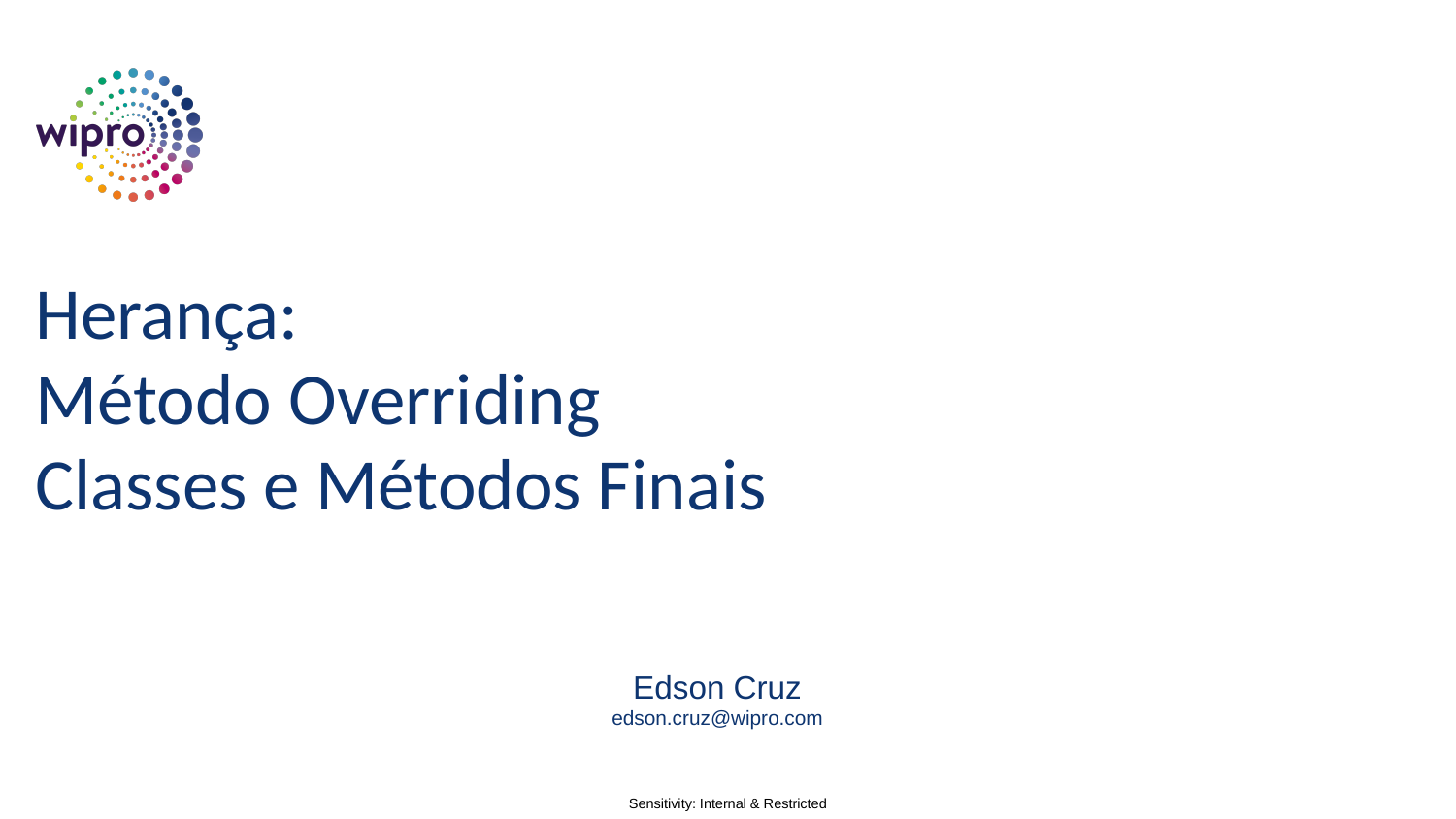

# Herança: Método Overriding Classes e Métodos Finais
Edson Cruz
edson.cruz@wipro.com